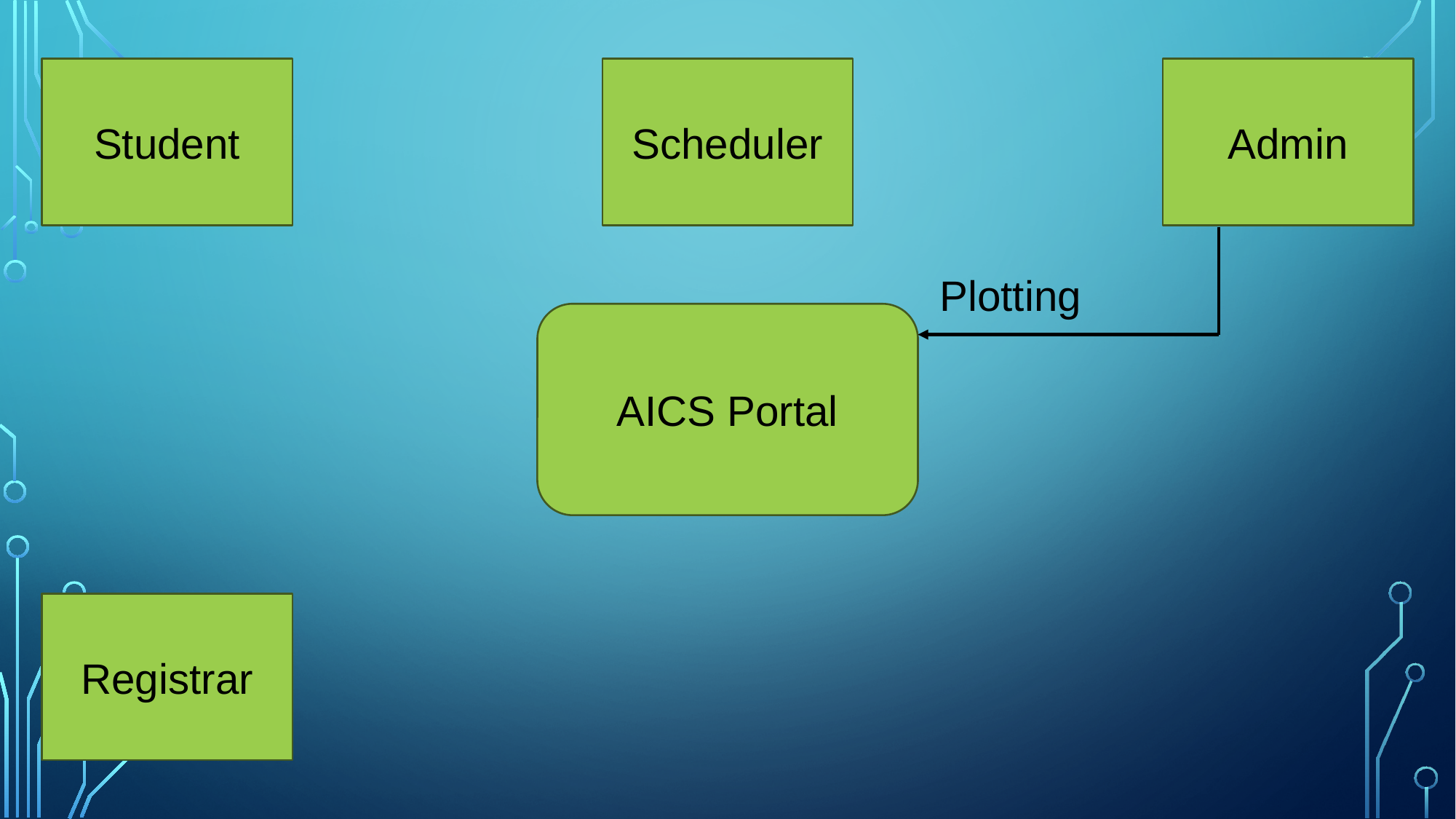

Student
Scheduler
Admin
Plotting
AICS Portal
Registrar